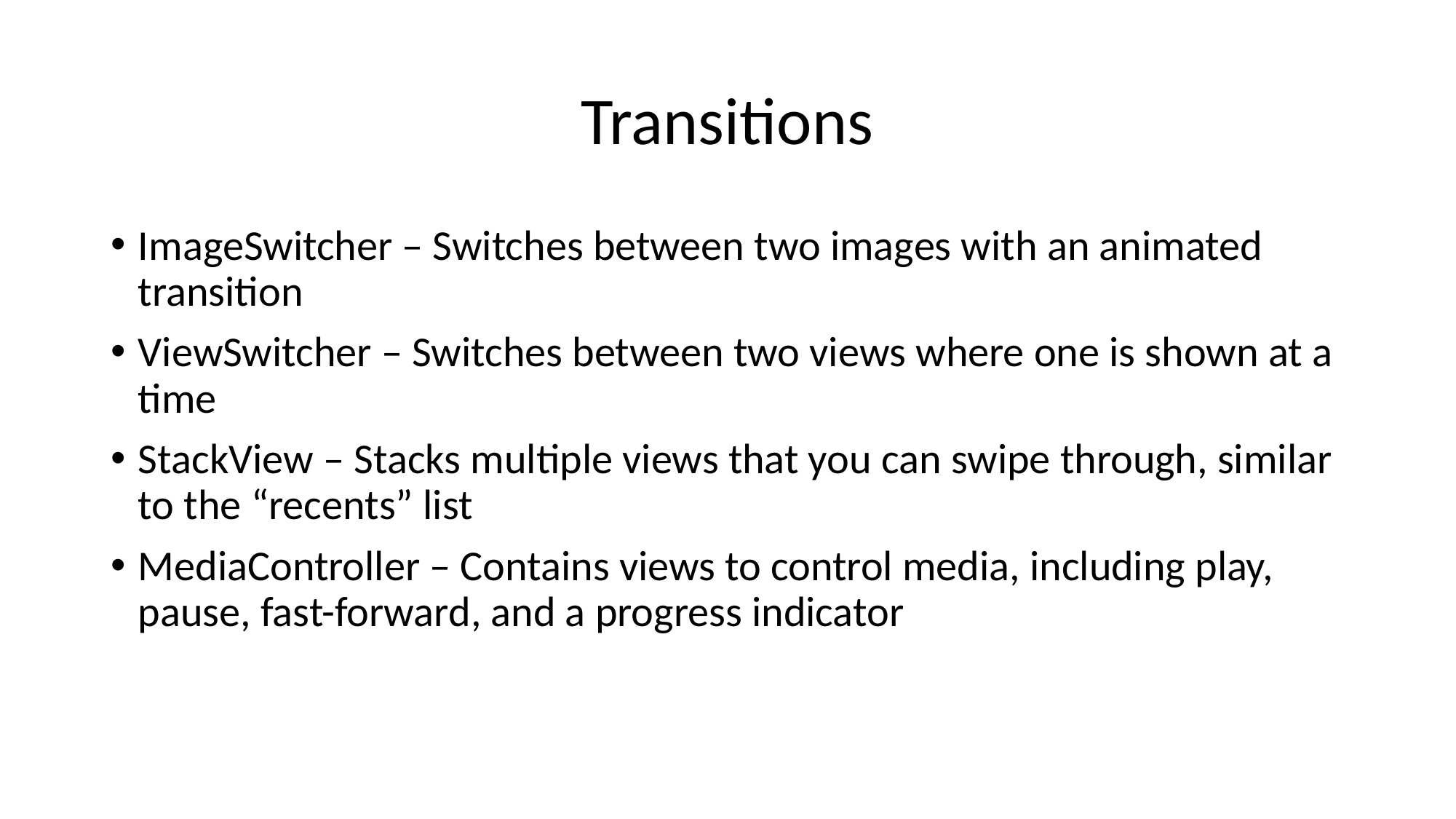

# Transitions
ImageSwitcher – Switches between two images with an animated transition
ViewSwitcher – Switches between two views where one is shown at a time
StackView – Stacks multiple views that you can swipe through, similar to the “recents” list
MediaController – Contains views to control media, including play, pause, fast-forward, and a progress indicator